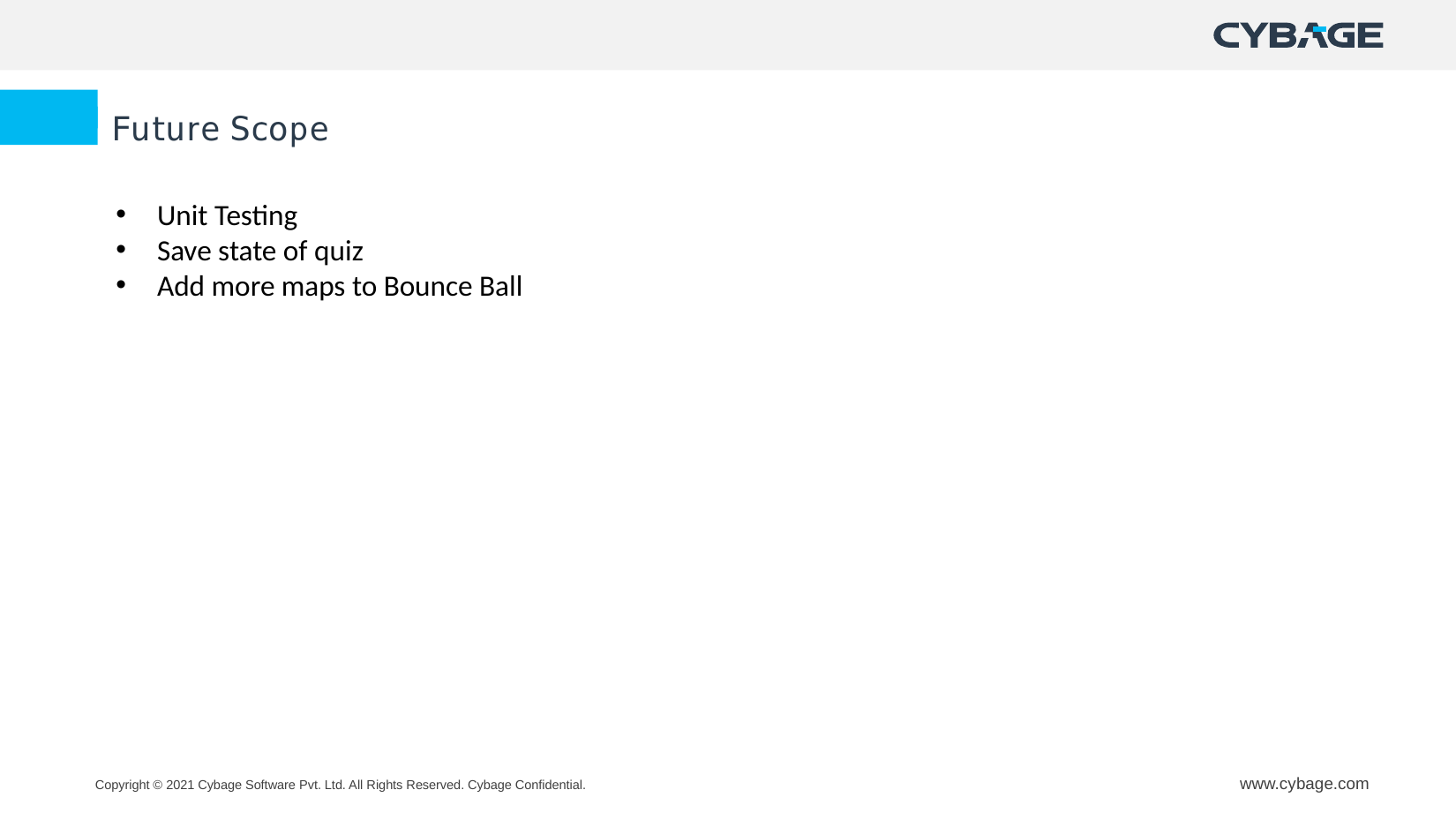

Future Scope

Unit Testing
Save state of quiz
Add more maps to Bounce Ball